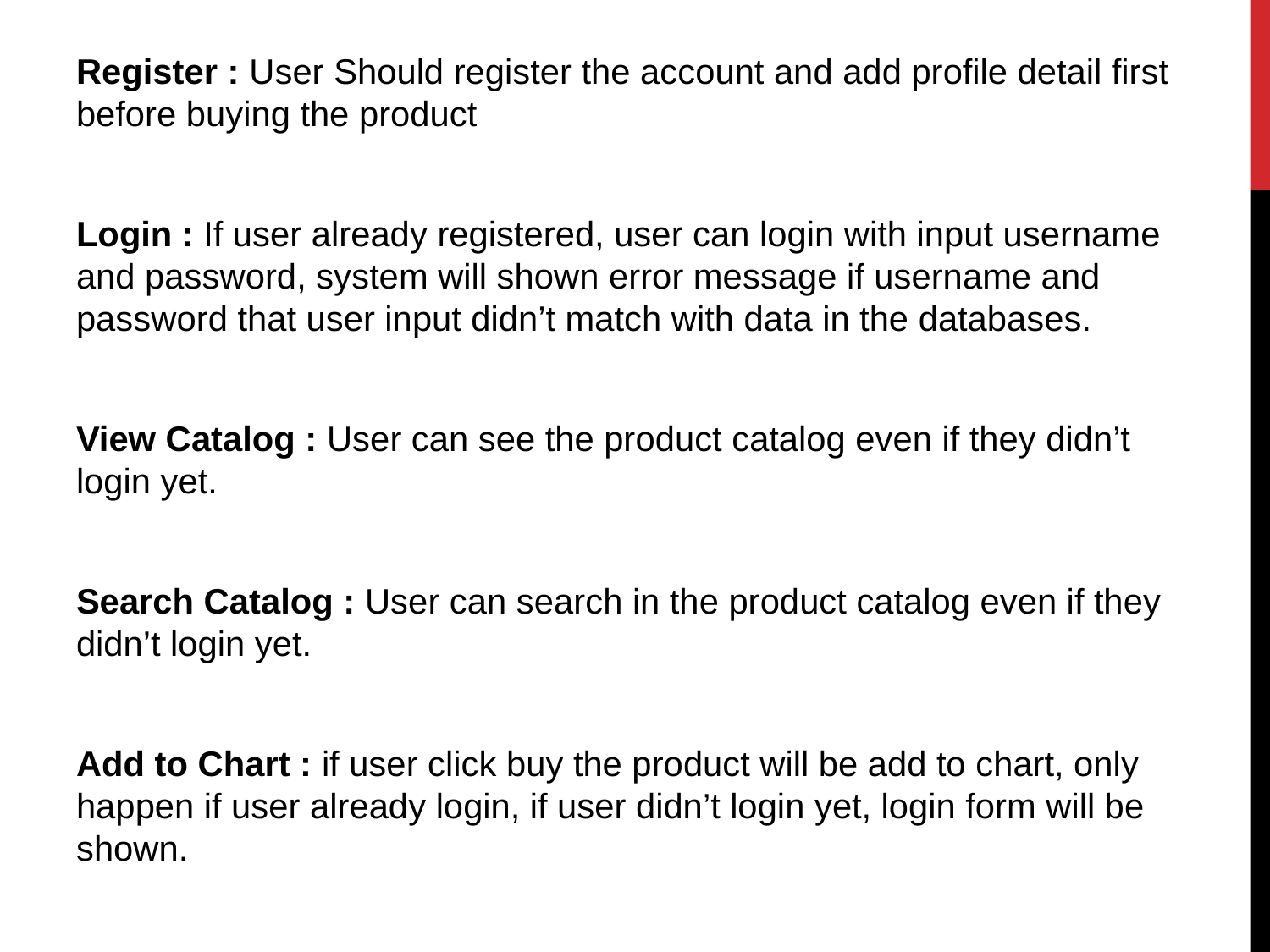

Register : User Should register the account and add profile detail first before buying the product

Login : If user already registered, user can login with input username and password, system will shown error message if username and password that user input didn’t match with data in the databases.

View Catalog : User can see the product catalog even if they didn’t login yet.

Search Catalog : User can search in the product catalog even if they didn’t login yet.

Add to Chart : if user click buy the product will be add to chart, only happen if user already login, if user didn’t login yet, login form will be shown.